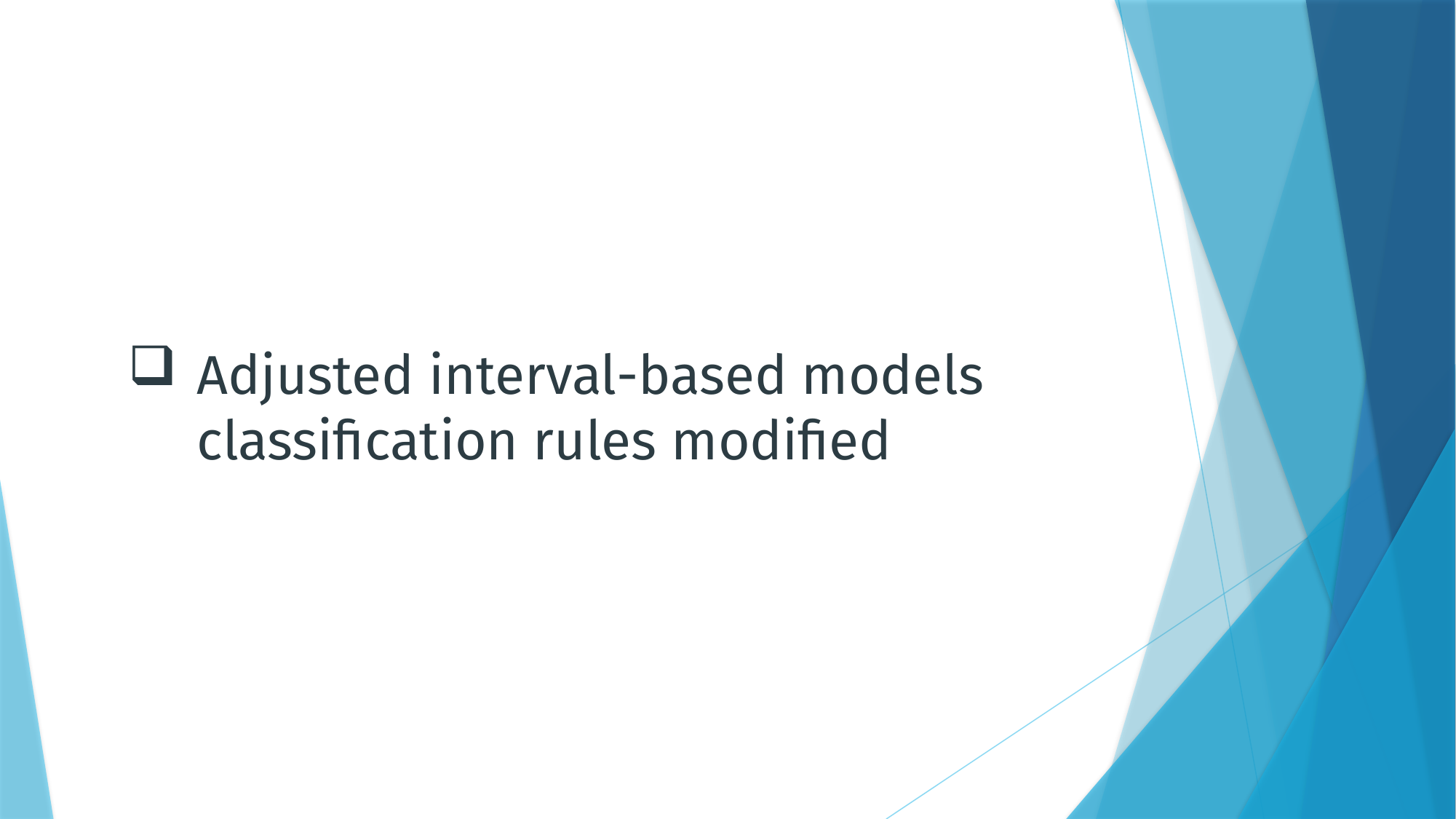

# Adjusted interval-based models classification rules modified